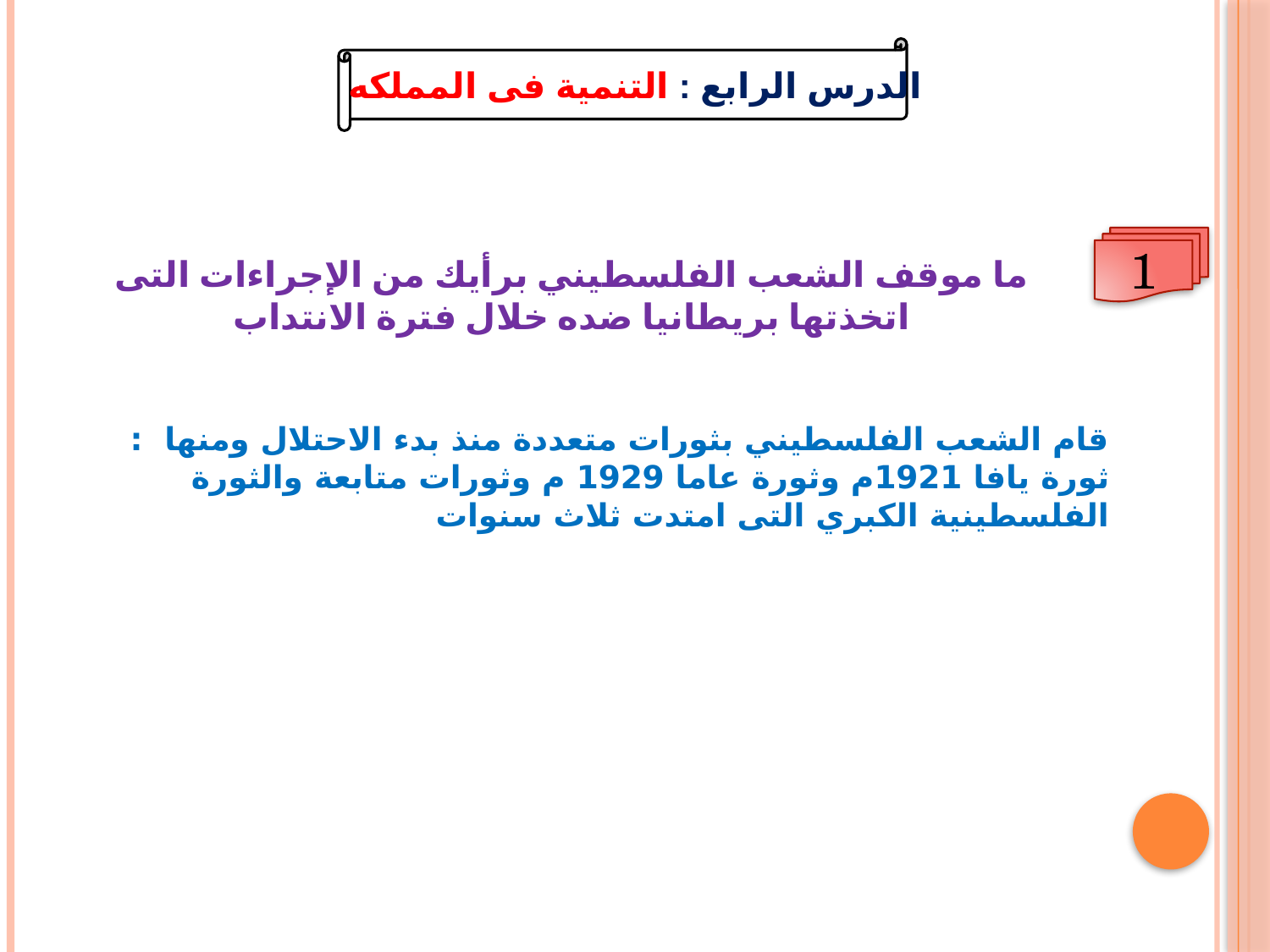

الدرس الرابع : التنمية فى المملكه
1
ما موقف الشعب الفلسطيني برأيك من الإجراءات التى اتخذتها بريطانيا ضده خلال فترة الانتداب
قام الشعب الفلسطيني بثورات متعددة منذ بدء الاحتلال ومنها  : ثورة يافا 1921م وثورة عاما 1929 م وثورات متابعة والثورة الفلسطينية الكبري التى امتدت ثلاث سنوات